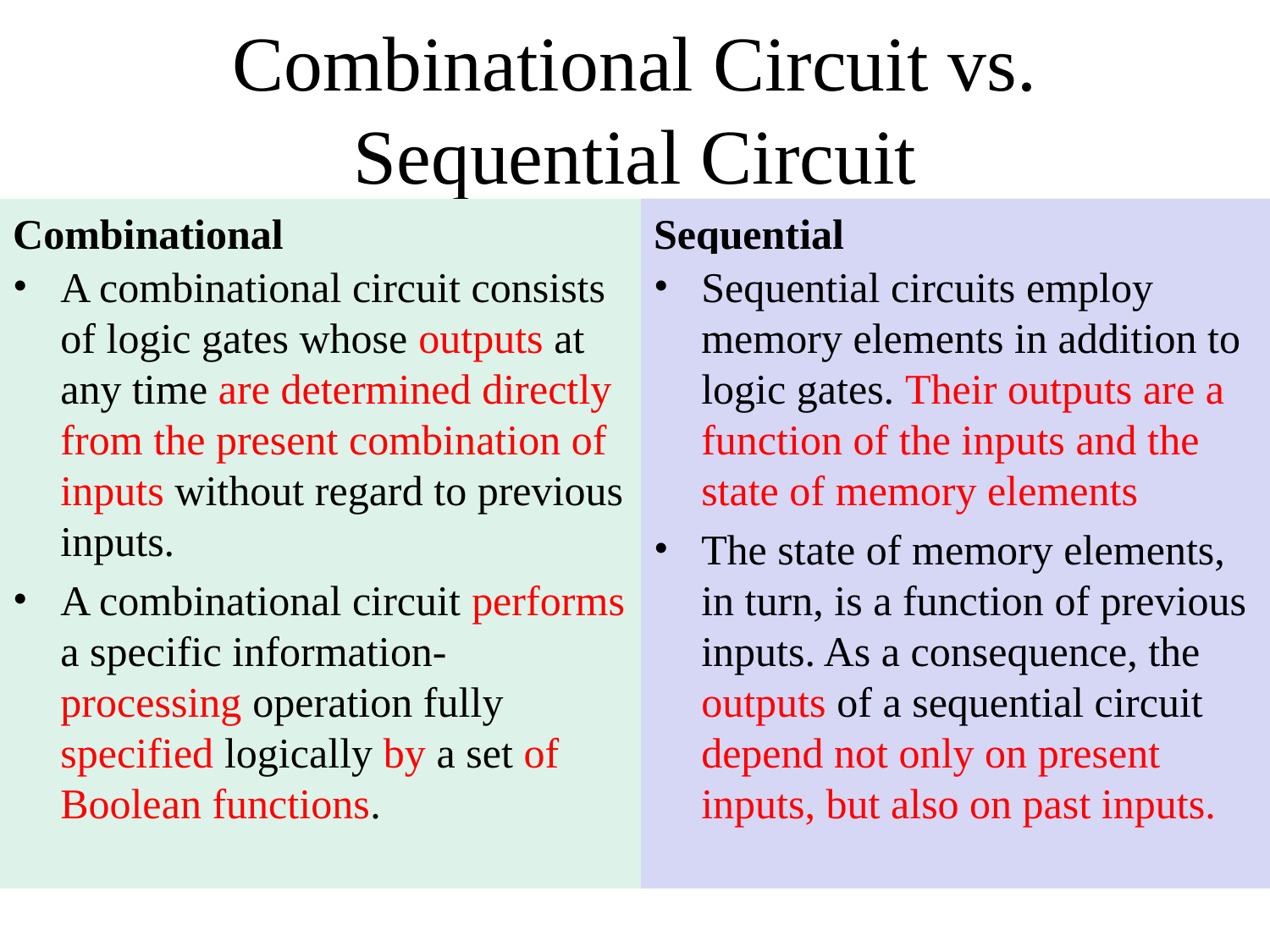

# Combinational Circuit vs. Sequential Circuit
Sequential
Combinational
A combinational circuit consists of logic gates whose outputs at any time are determined directly from the present combination of inputs without regard to previous inputs.
A combinational circuit performs a specific information-processing operation fully specified logically by a set of Boolean functions.

Sequential circuits employ memory elements in addition to logic gates. Their outputs are a function of the inputs and the state of memory elements
The state of memory elements, in turn, is a function of previous inputs. As a consequence, the outputs of a sequential circuit depend not only on present inputs, but also on past inputs.